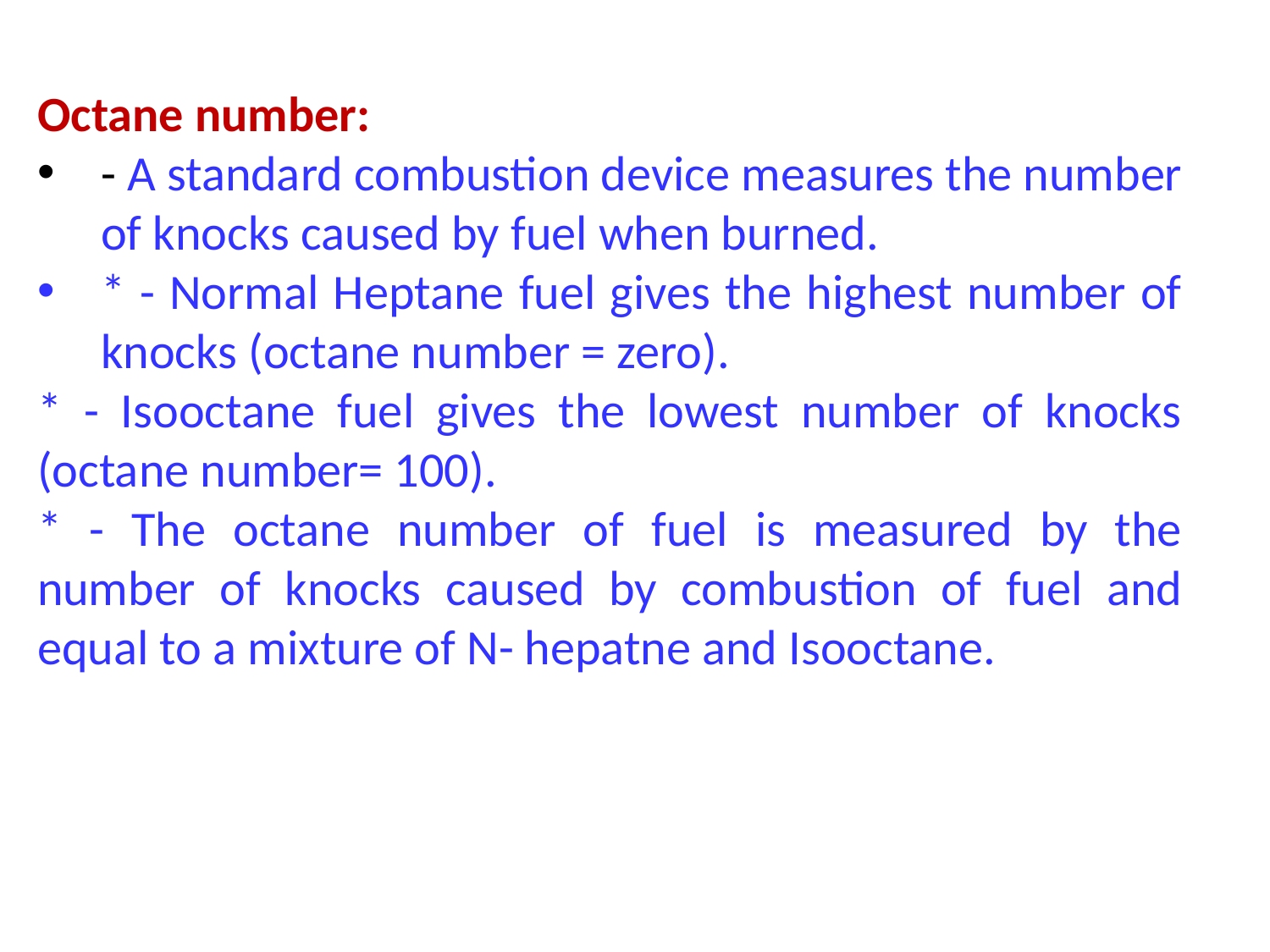

Octane number:
- A standard combustion device measures the number of knocks caused by fuel when burned.
* - Normal Heptane fuel gives the highest number of knocks (octane number = zero).
* - Isooctane fuel gives the lowest number of knocks (octane number= 100).
* - The octane number of fuel is measured by the number of knocks caused by combustion of fuel and equal to a mixture of N- hepatne and Isooctane.